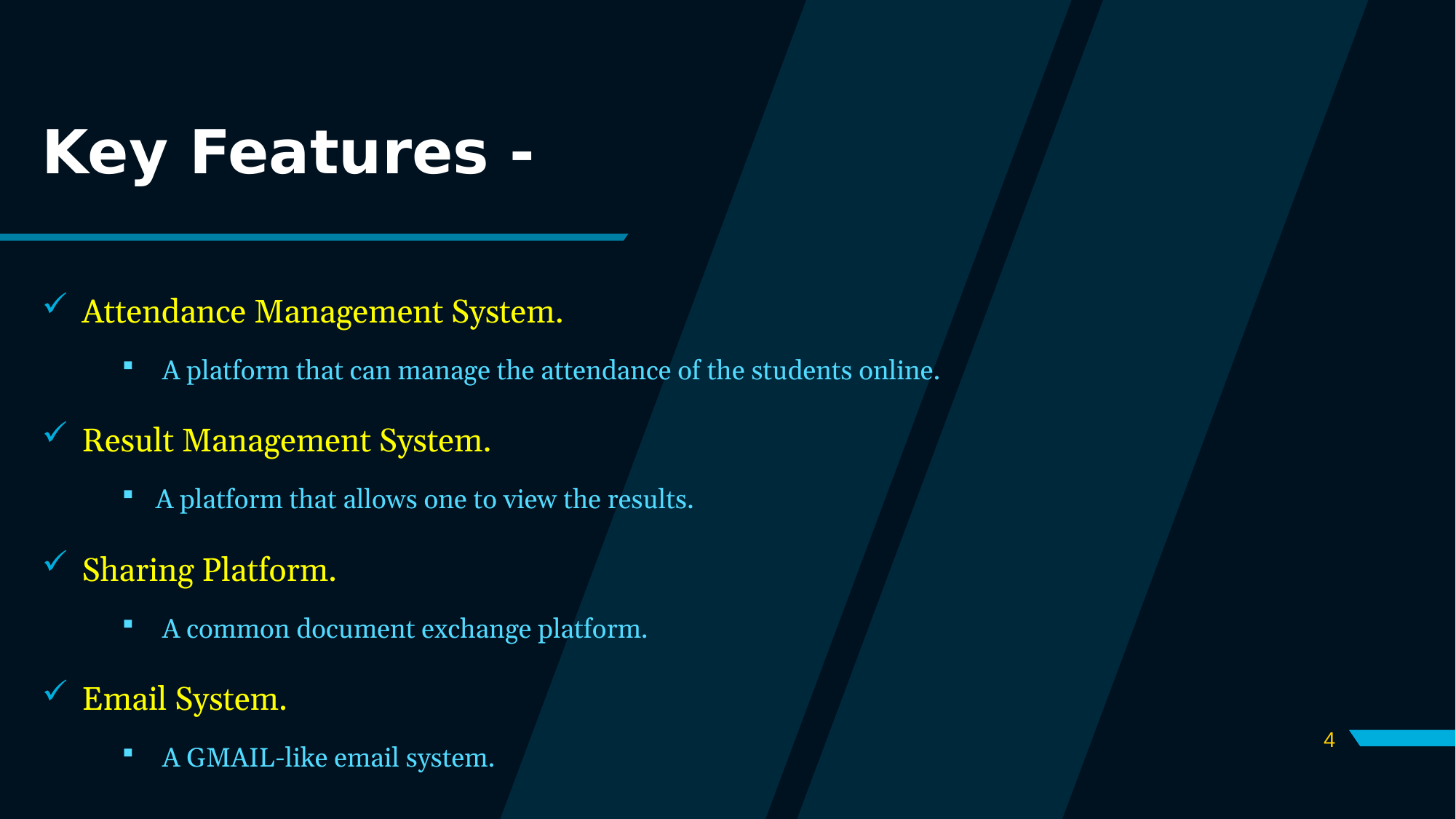

# Key Features -
Attendance Management System.
A platform that can manage the attendance of the students online.
Result Management System.
A platform that allows one to view the results.
Sharing Platform.
A common document exchange platform.
Email System.
A GMAIL-like email system.

4